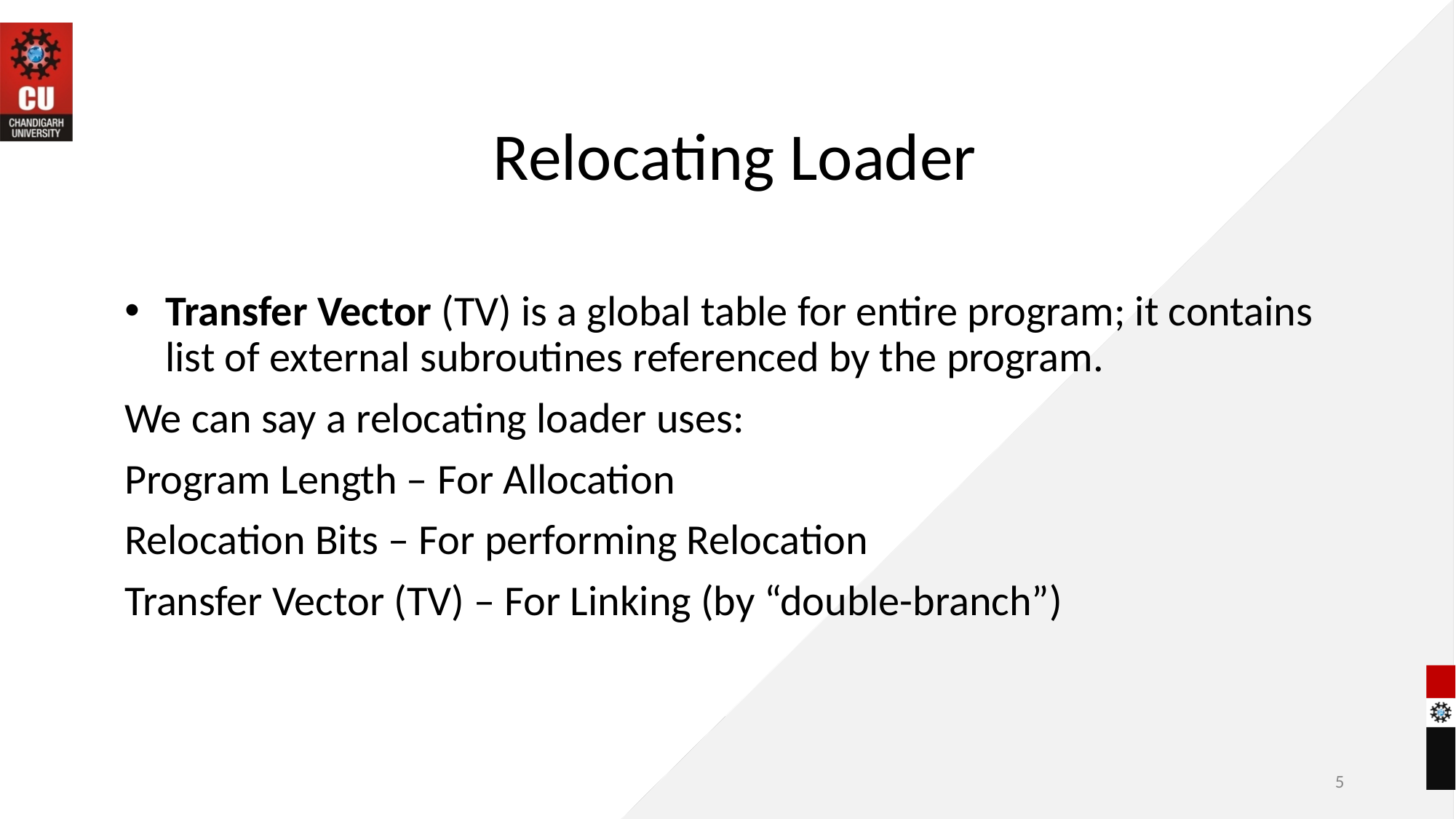

# Relocating Loader

Transfer Vector (TV) is a global table for entire program; it contains list of external subroutines referenced by the program.
We can say a relocating loader uses:
Program Length – For Allocation
Relocation Bits – For performing Relocation
Transfer Vector (TV) – For Linking (by “double-branch”)

5